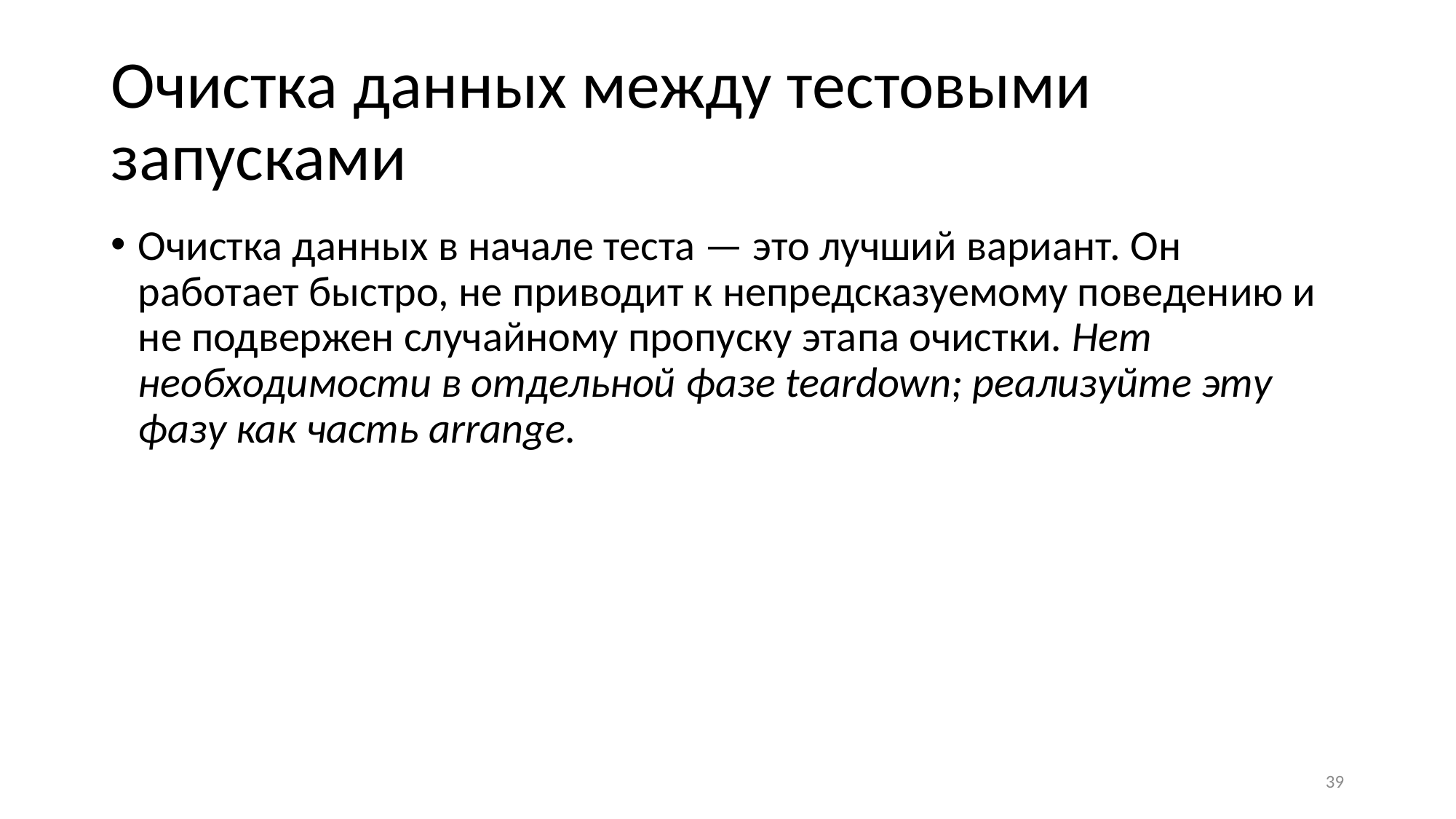

# Очистка данных между тестовыми запусками
Очистка данных в начале теста — это лучший вариант. Он работает быстро, не приводит к непредсказуемому поведению и не подвержен случайному пропуску этапа очистки. Нет необходимости в отдельной фазе teardown; реализуйте эту фазу как часть arrange.
39